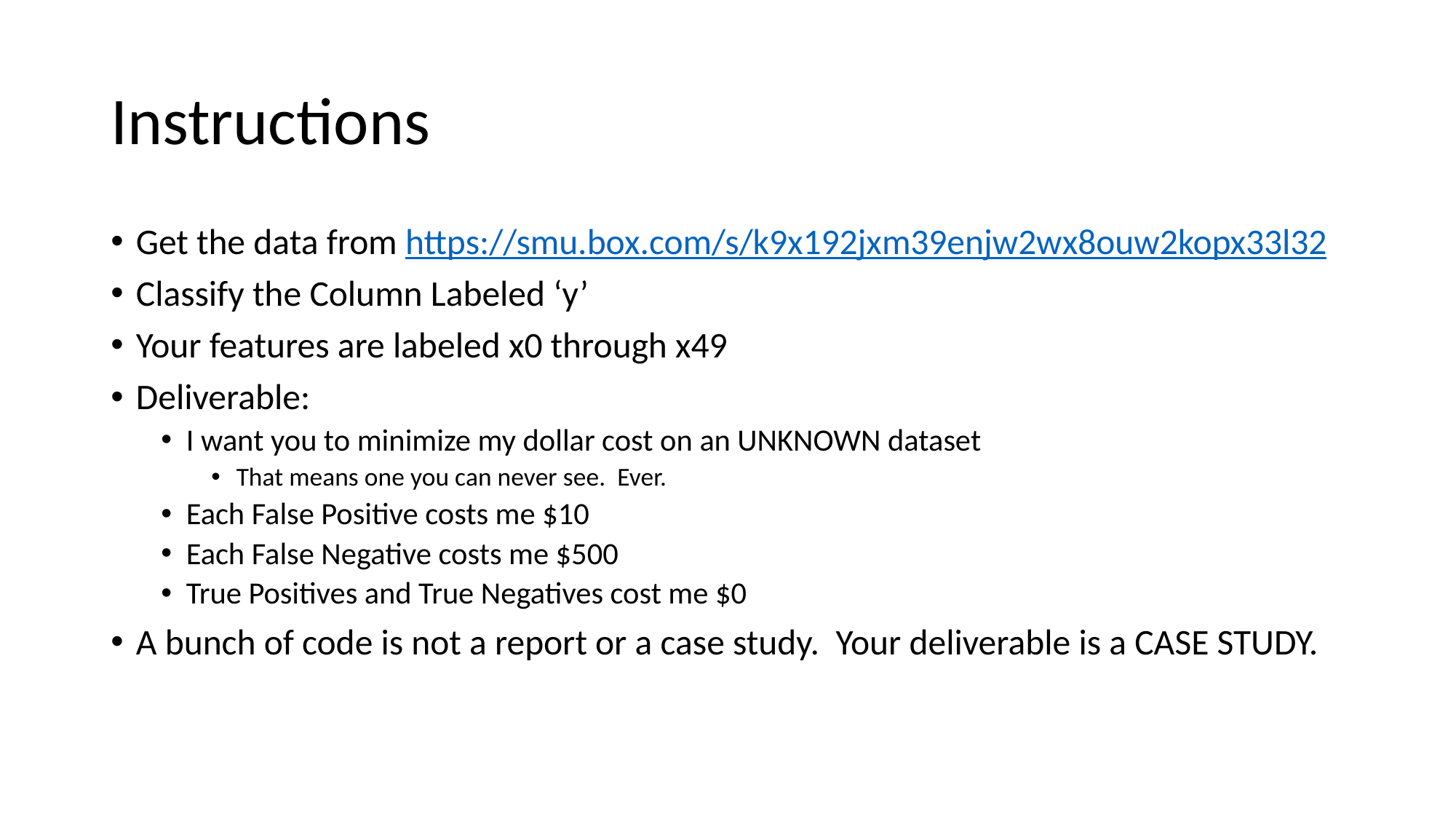

# Instructions
Get the data from https://smu.box.com/s/k9x192jxm39enjw2wx8ouw2kopx33l32
Classify the Column Labeled ‘y’
Your features are labeled x0 through x49
Deliverable:
I want you to minimize my dollar cost on an UNKNOWN dataset
That means one you can never see.  Ever.
Each False Positive costs me $10
Each False Negative costs me $500
True Positives and True Negatives cost me $0
A bunch of code is not a report or a case study.  Your deliverable is a CASE STUDY.